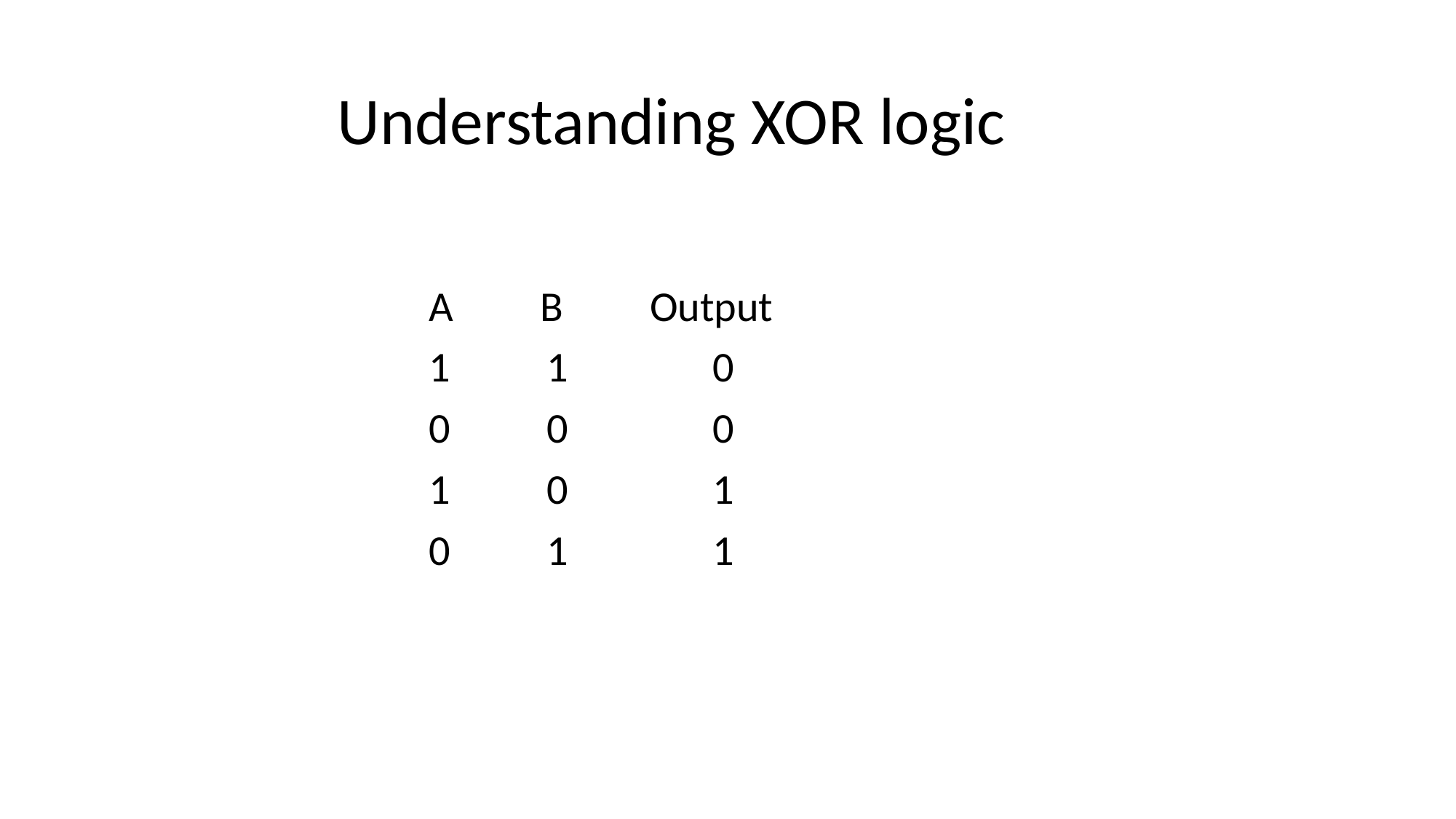

# Understanding XOR logic

                                 A         B         Output
                                 1          1               0
                                 0          0               0
                                 1          0               1
                                 0          1               1